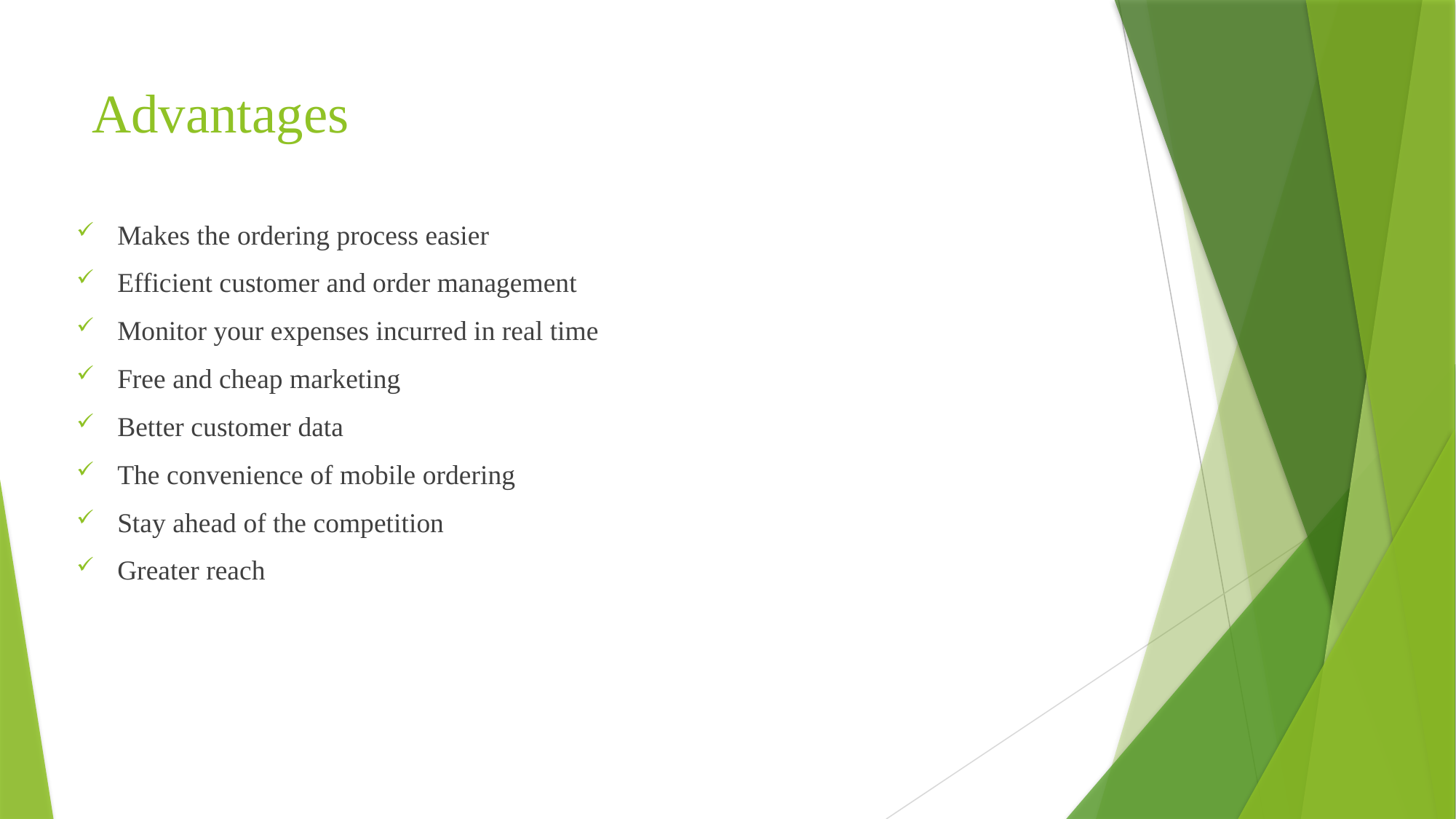

# Advantages
Makes the ordering process easier
Efficient customer and order management
Monitor your expenses incurred in real time
Free and cheap marketing
Better customer data
The convenience of mobile ordering
Stay ahead of the competition
Greater reach